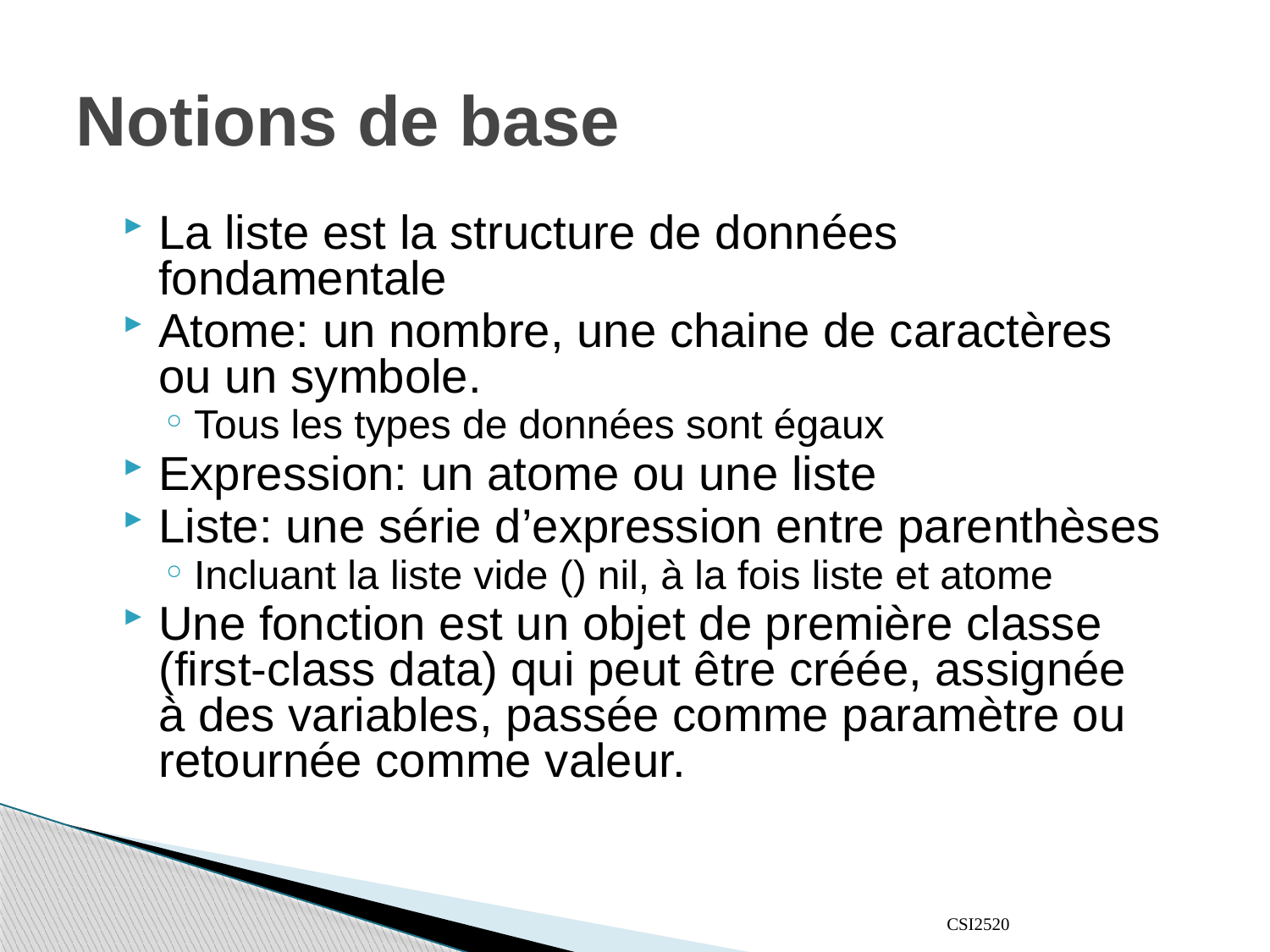

# Notions de base
La liste est la structure de données fondamentale
Atome: un nombre, une chaine de caractères ou un symbole.
Tous les types de données sont égaux
Expression: un atome ou une liste
Liste: une série d’expression entre parenthèses
Incluant la liste vide () nil, à la fois liste et atome
Une fonction est un objet de première classe (first-class data) qui peut être créée, assignée à des variables, passée comme paramètre ou retournée comme valeur.

CSI2520